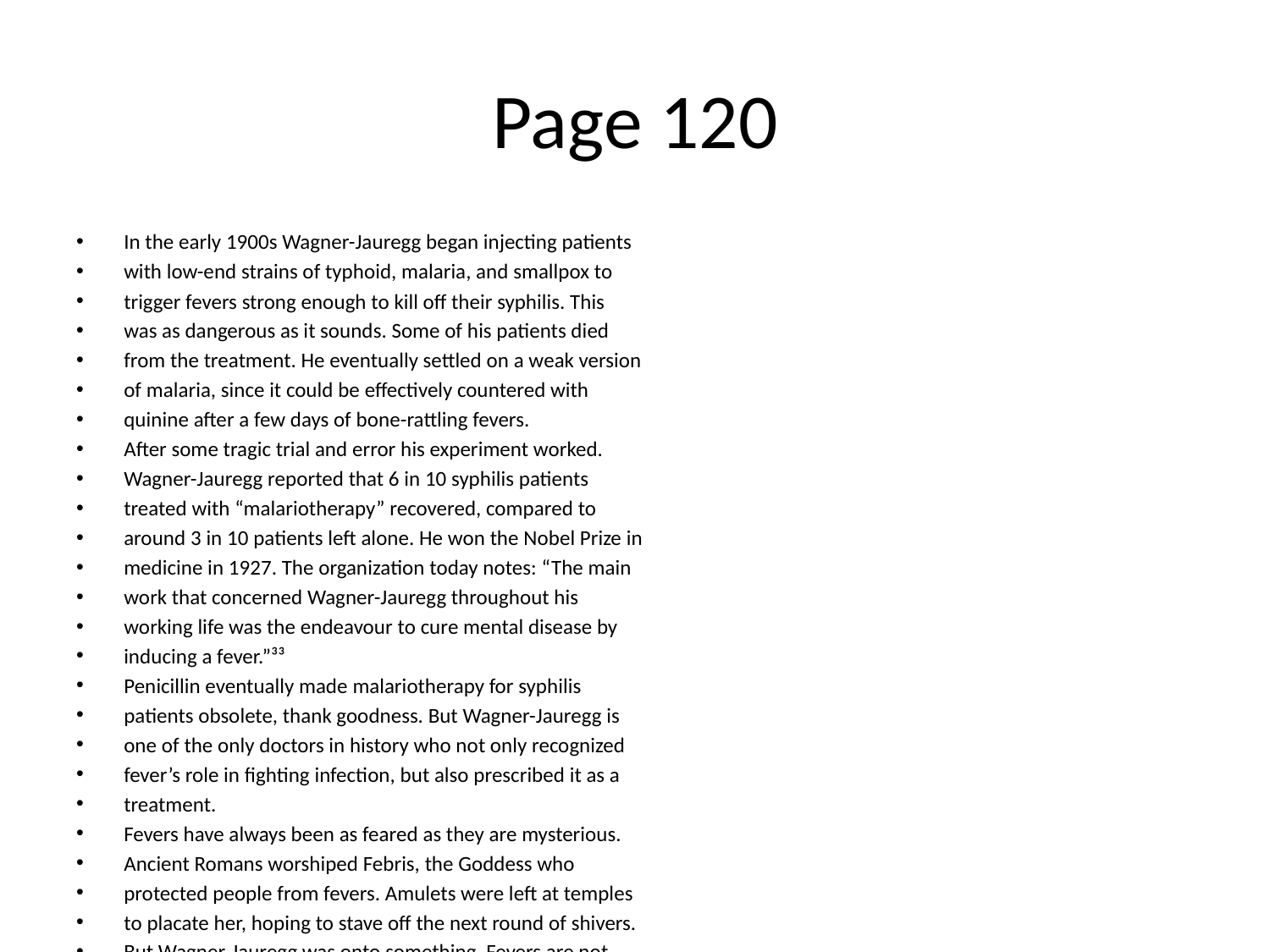

# Page 120
In the early 1900s Wagner-Jauregg began injecting patients
with low-end strains of typhoid, malaria, and smallpox to
trigger fevers strong enough to kill oﬀ their syphilis. This
was as dangerous as it sounds. Some of his patients died
from the treatment. He eventually settled on a weak version
of malaria, since it could be eﬀectively countered with
quinine after a few days of bone-rattling fevers.
After some tragic trial and error his experiment worked.
Wagner-Jauregg reported that 6 in 10 syphilis patients
treated with “malariotherapy” recovered, compared to
around 3 in 10 patients left alone. He won the Nobel Prize in
medicine in 1927. The organization today notes: “The main
work that concerned Wagner-Jauregg throughout his
working life was the endeavour to cure mental disease by
inducing a fever.”³³
Penicillin eventually made malariotherapy for syphilis
patients obsolete, thank goodness. But Wagner-Jauregg is
one of the only doctors in history who not only recognized
fever’s role in ﬁghting infection, but also prescribed it as a
treatment.
Fevers have always been as feared as they are mysterious.
Ancient Romans worshiped Febris, the Goddess who
protected people from fevers. Amulets were left at temples
to placate her, hoping to stave oﬀ the next round of shivers.
But Wagner-Jauregg was onto something. Fevers are not
accidental nuisances. They do play a role in the body’s road
to recovery. We now have better, more scientiﬁc evidence of
fever’s usefulness in ﬁghting infection. A one-degree
increase in body temperature has been shown to slow the
replication rate of some viruses by a factor of 200.
“Numerous investigators have identiﬁed a better outcome
among patients who displayed fever,” one NIH paper